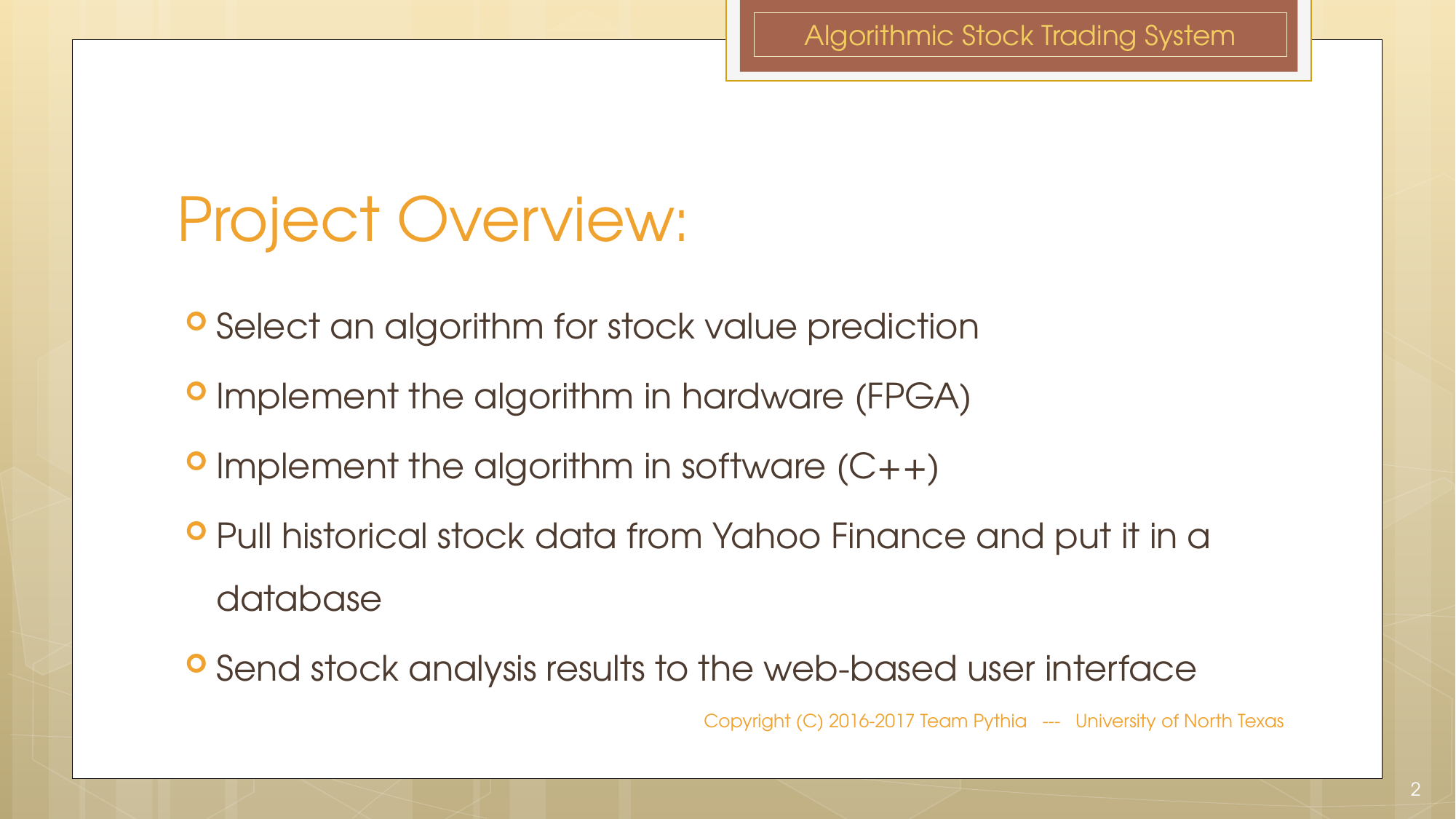

Algorithmic Stock Trading System
# Project Overview:
Select an algorithm for stock value prediction
Implement the algorithm in hardware (FPGA)
Implement the algorithm in software (C++)
Pull historical stock data from Yahoo Finance and put it in a database
Send stock analysis results to the web-based user interface
Copyright (C) 2016-2017 Team Pythia   ---   University of North Texas
2